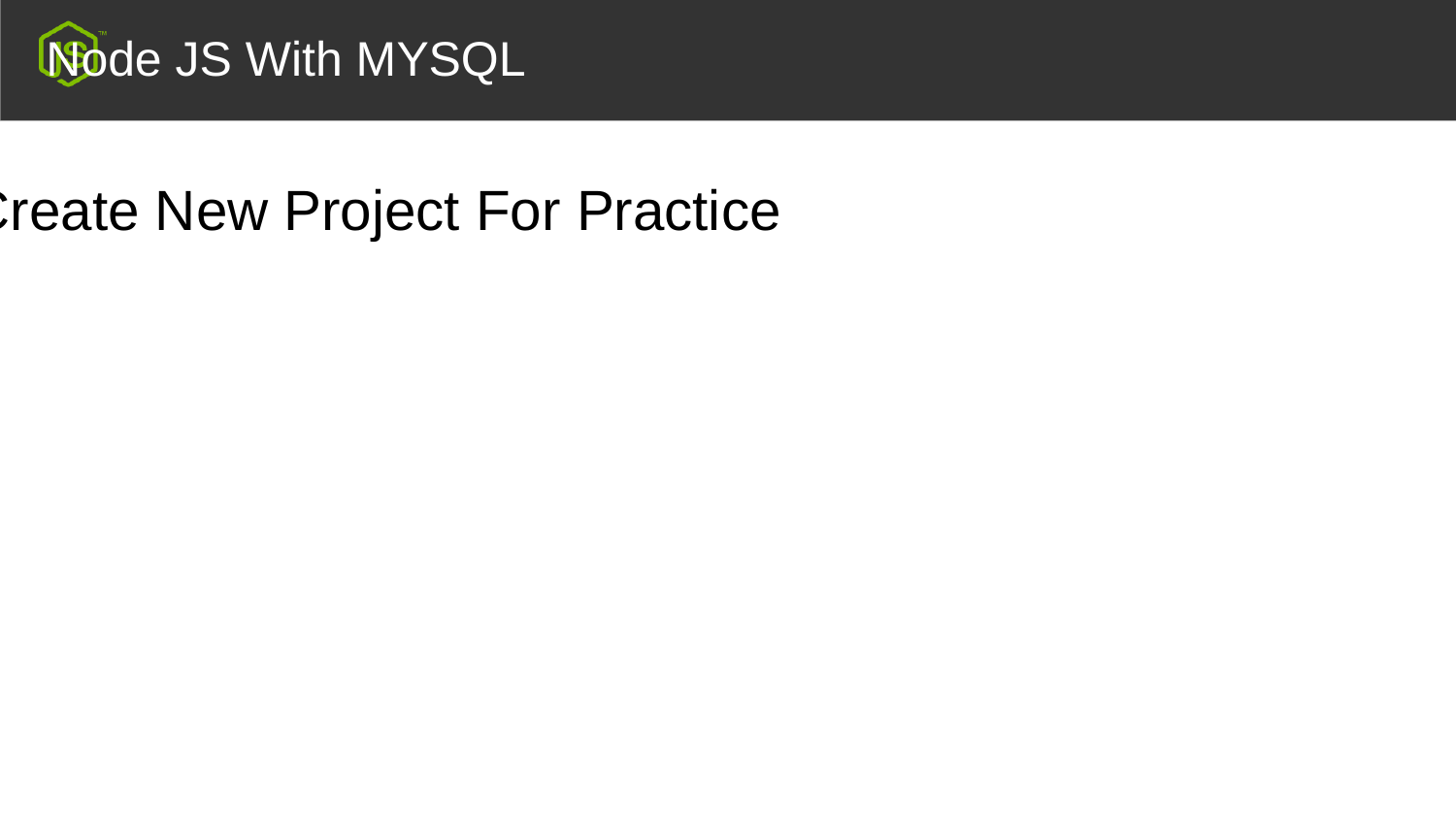

Node JS With MYSQL
Create New Project For Practice